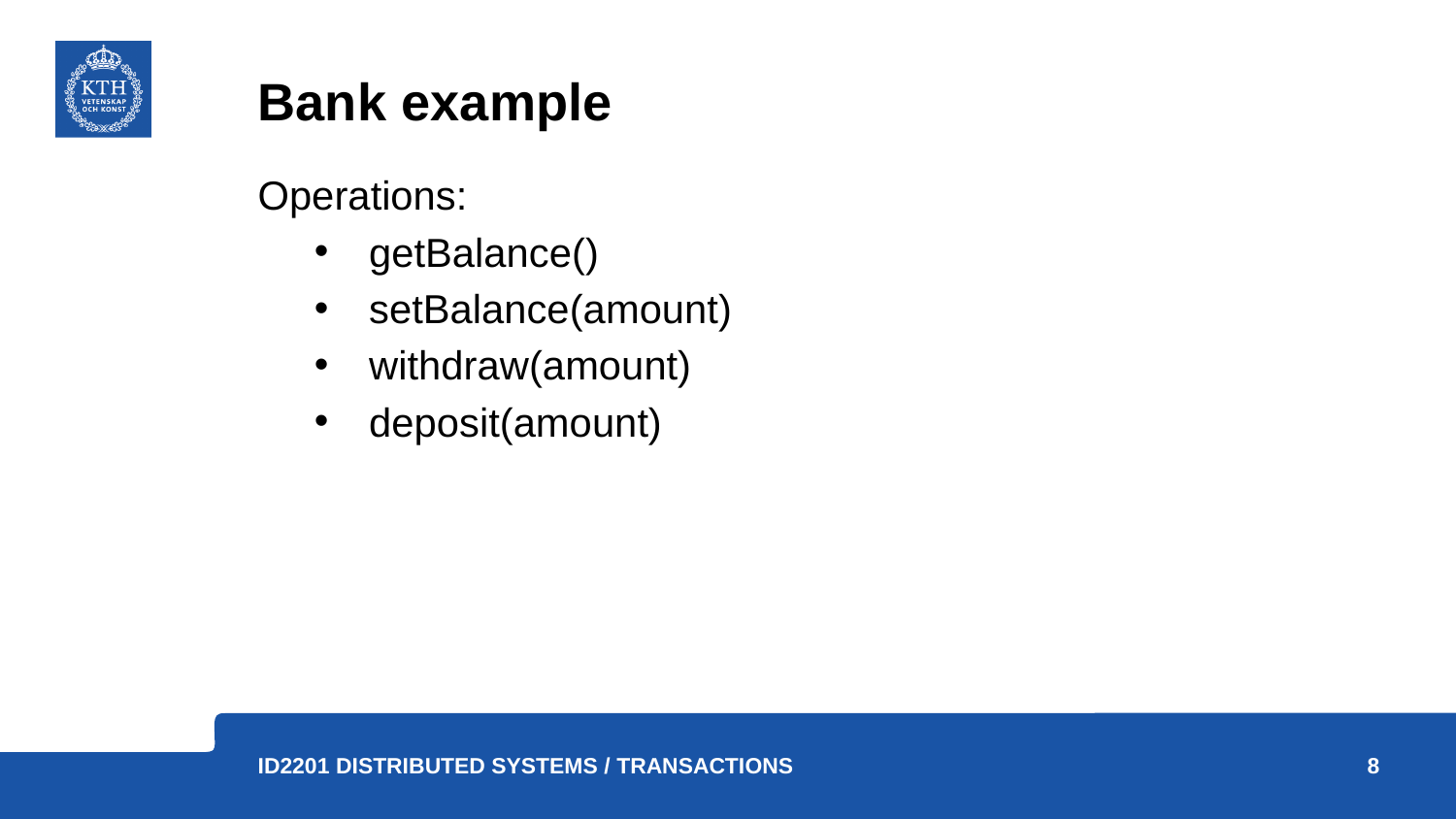

# Bank example
Operations:
getBalance()
setBalance(amount)
withdraw(amount)
deposit(amount)

8
ID2201 Distributed Systems / Transactions